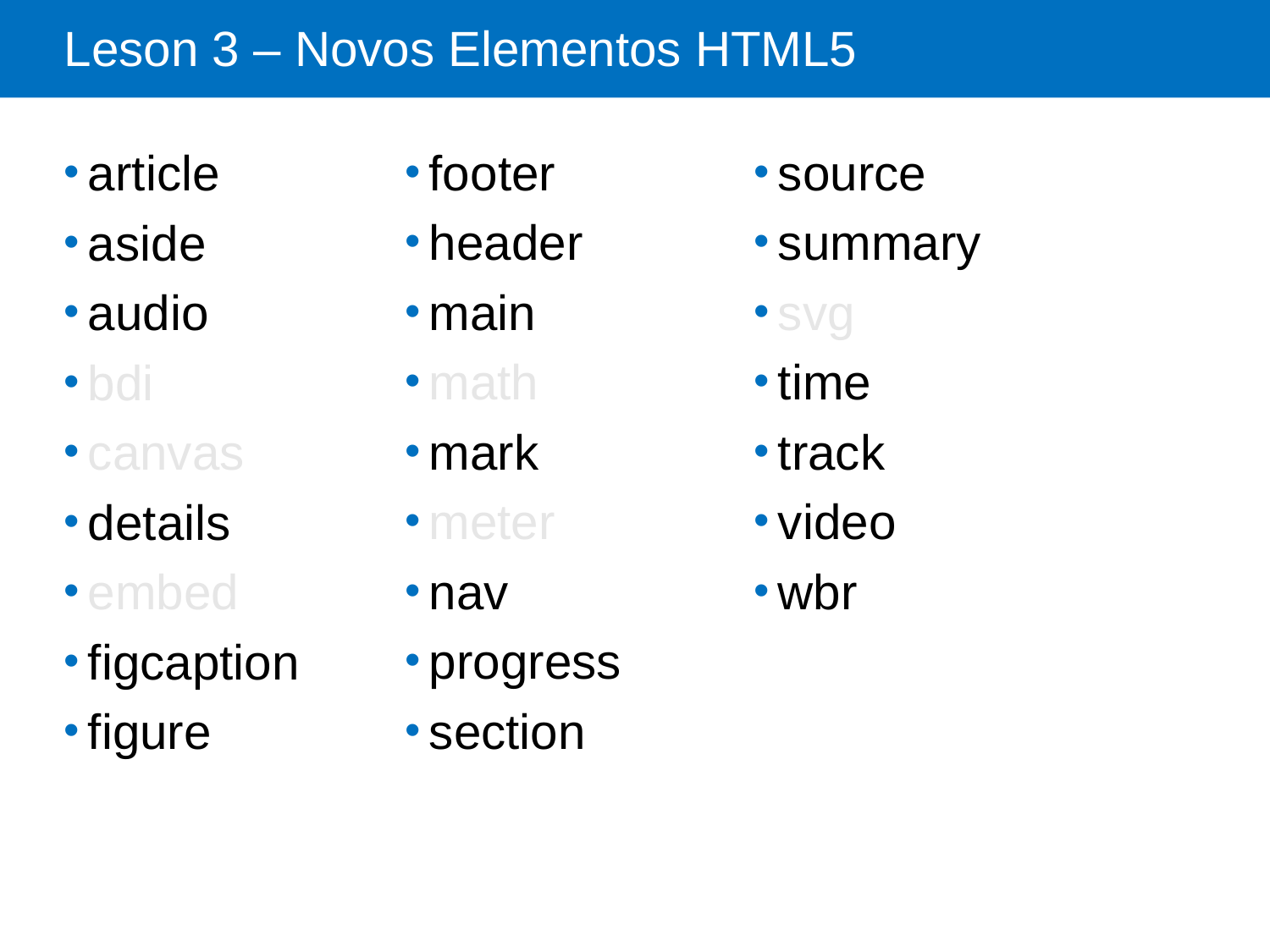

# Leson 3 – Novos Elementos HTML5
footer
header
main
math
mark
meter
nav
progress
section
source
summary
svg
time
track
video
wbr
article
aside
audio
bdi
canvas
details
embed
figcaption
figure